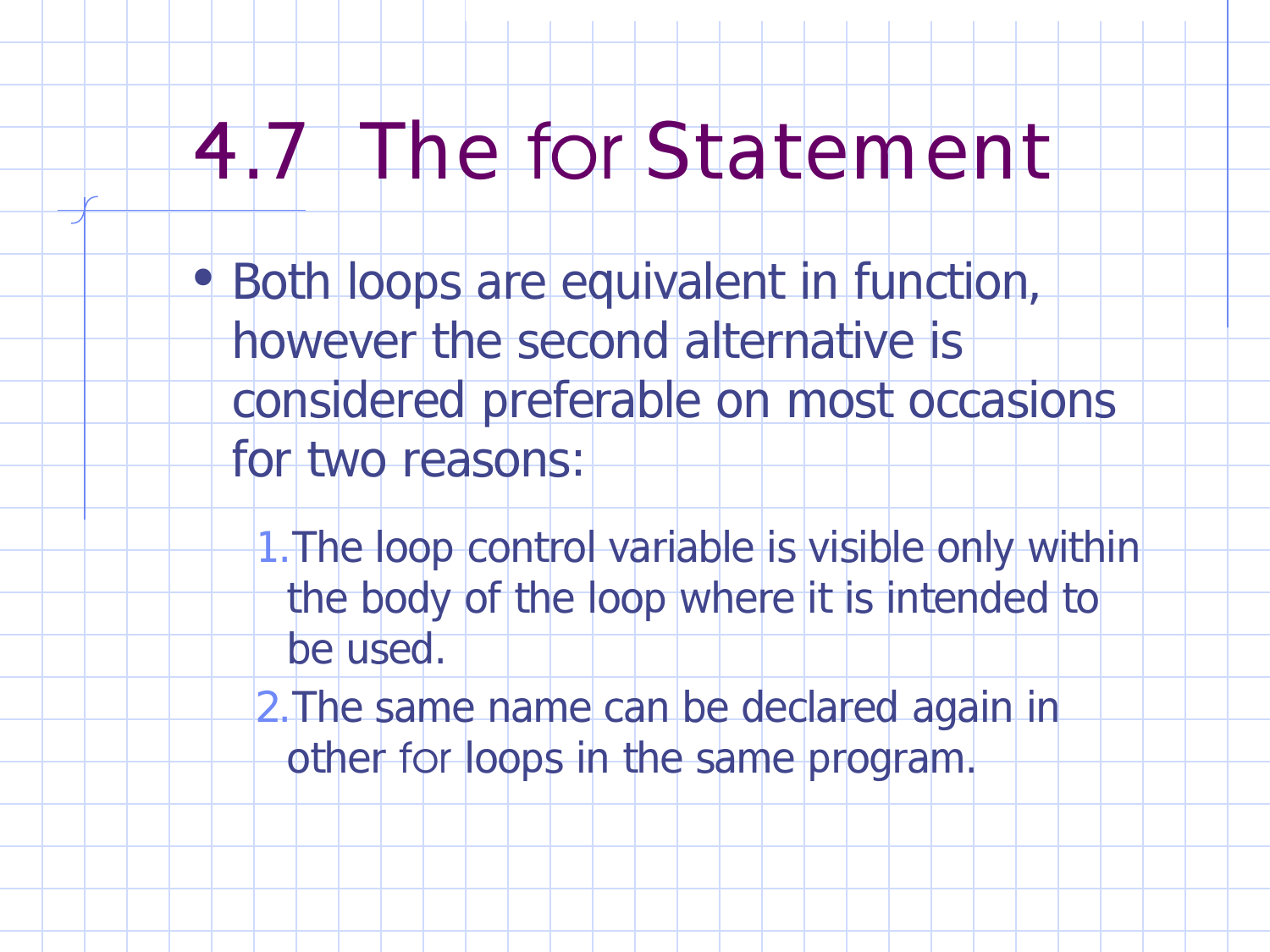

# 4.7  The for Statement
Both loops are equivalent in function, however the second alternative is considered preferable on most occasions for two reasons:

The loop control variable is visible only within the body of the loop where it is intended to be used.
The same name can be declared again in other for loops in the same program.